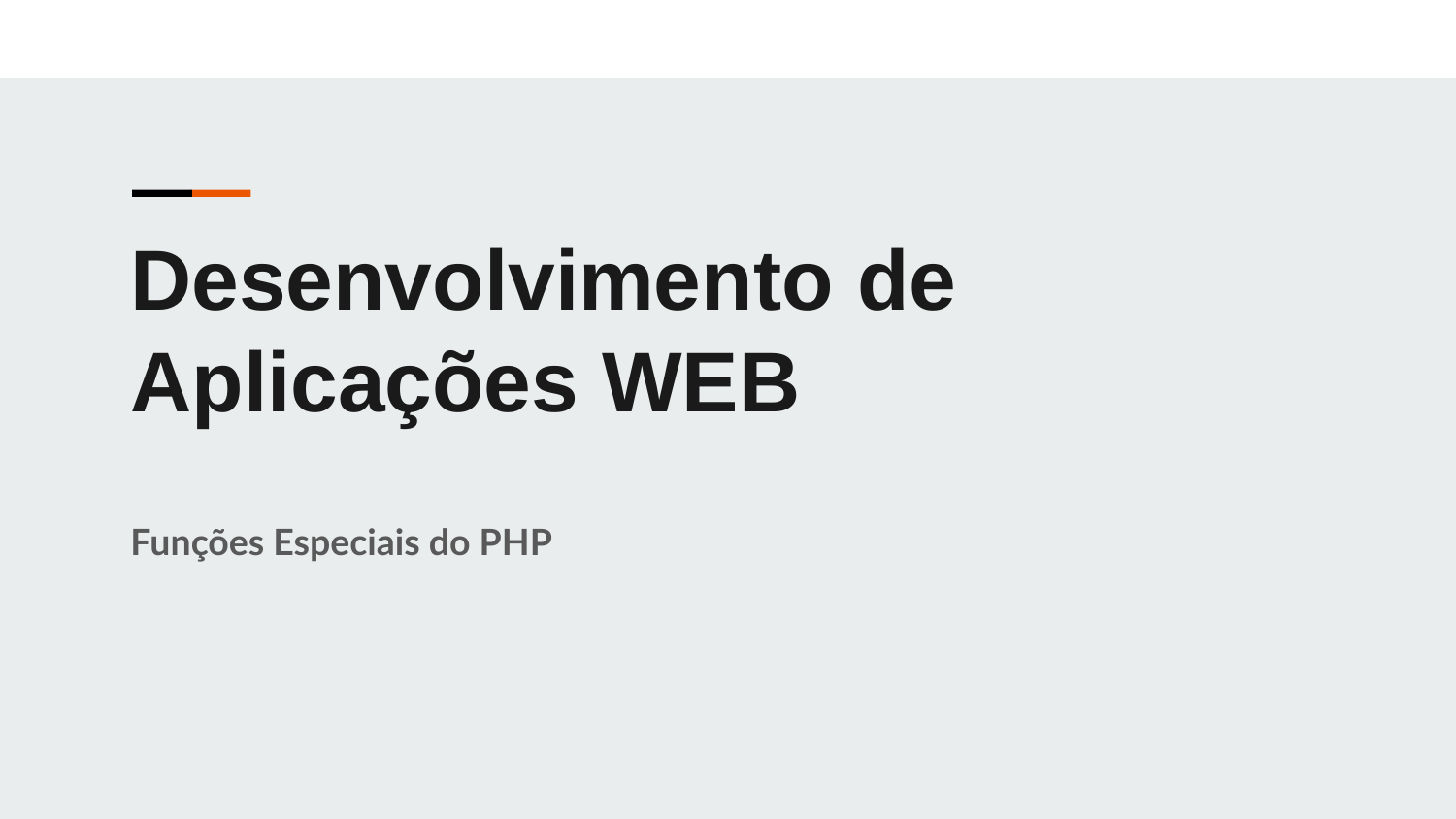

Desenvolvimento de Aplicações WEB
Funções Especiais do PHP